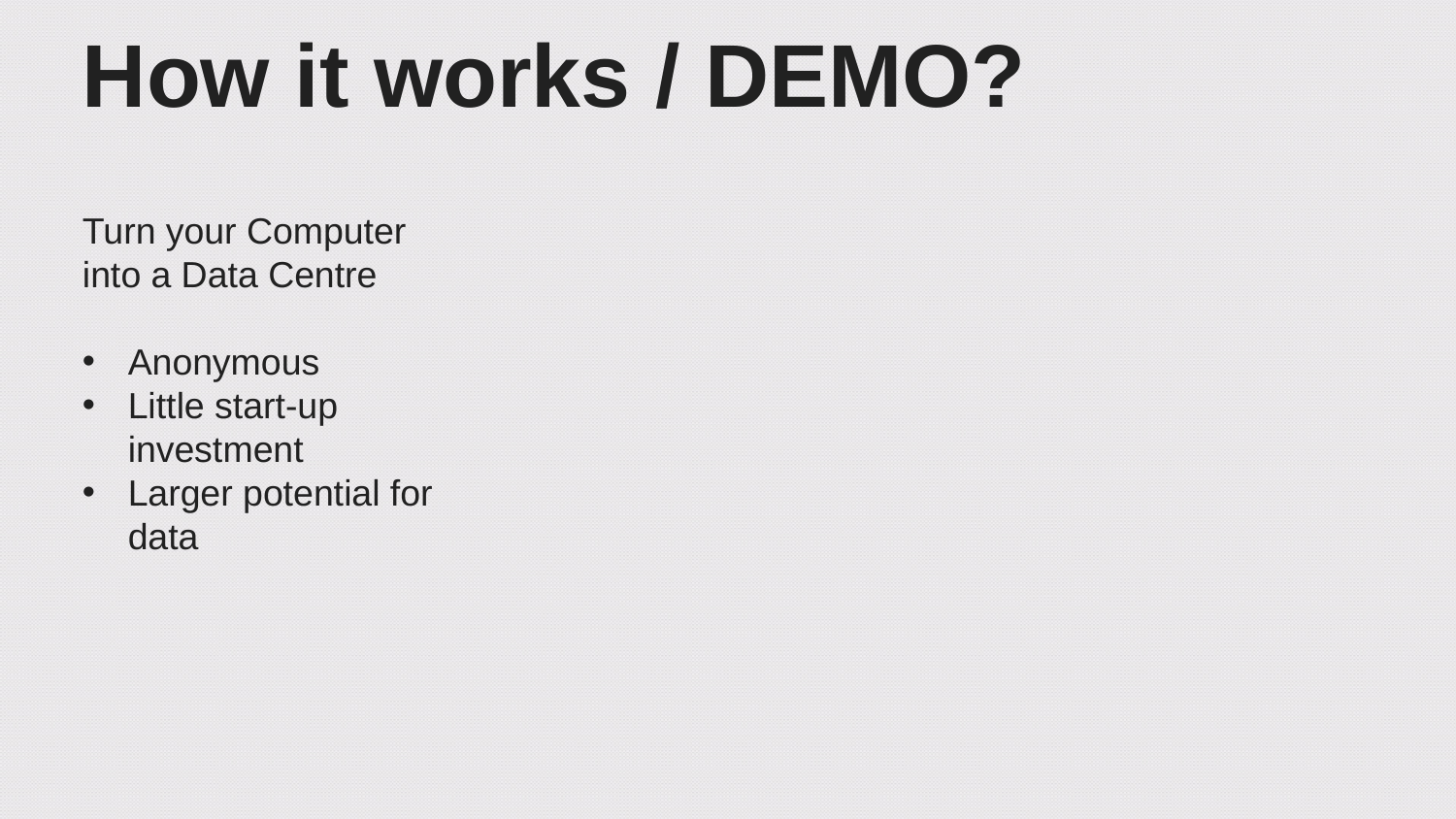

How it works / DEMO?
Turn your Computer into a Data Centre

Anonymous
Little start-up investment
Larger potential for data